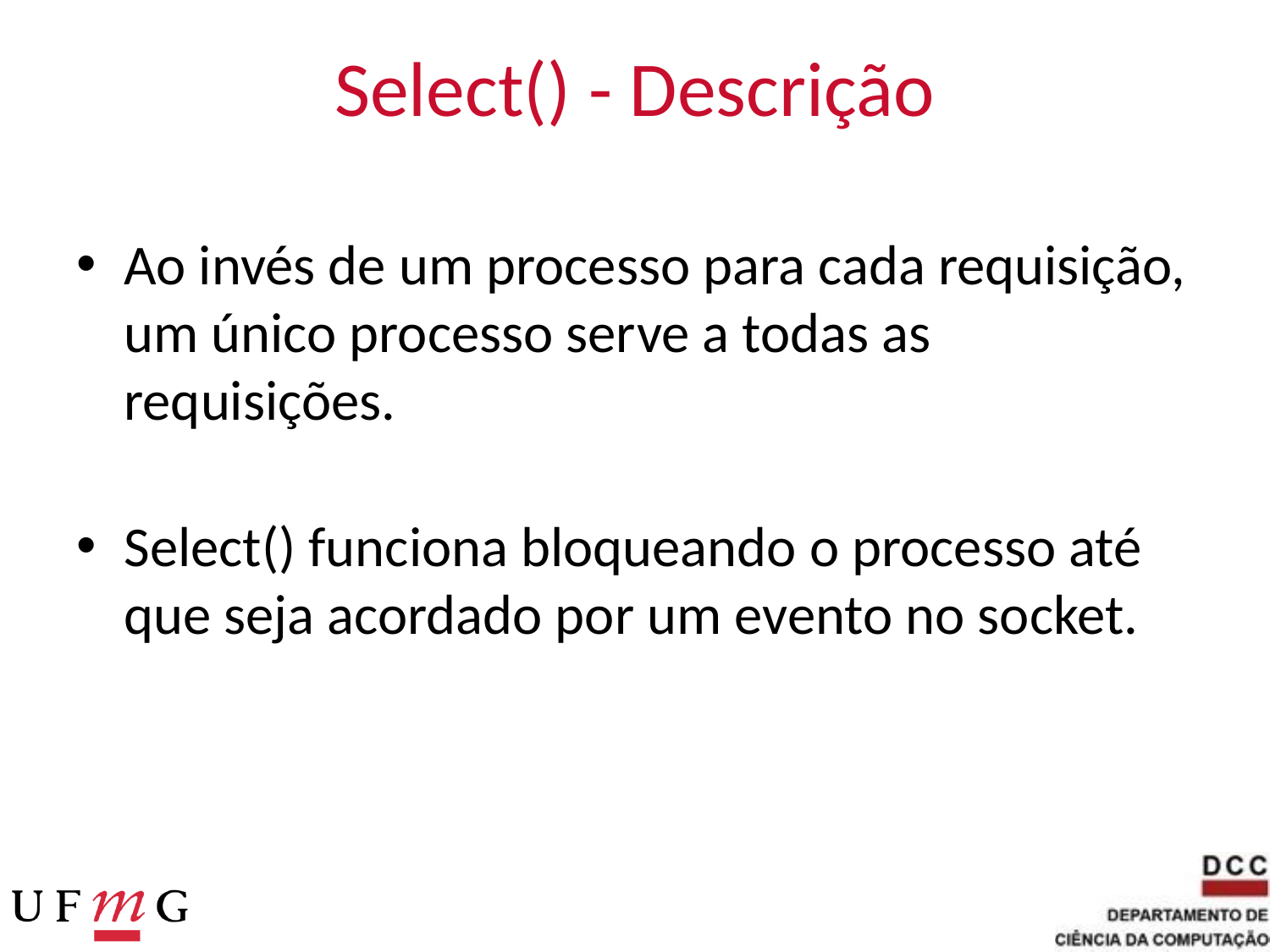

# Select() - Descrição
Ao invés de um processo para cada requisição, um único processo serve a todas as requisições.
Select() funciona bloqueando o processo até que seja acordado por um evento no socket.